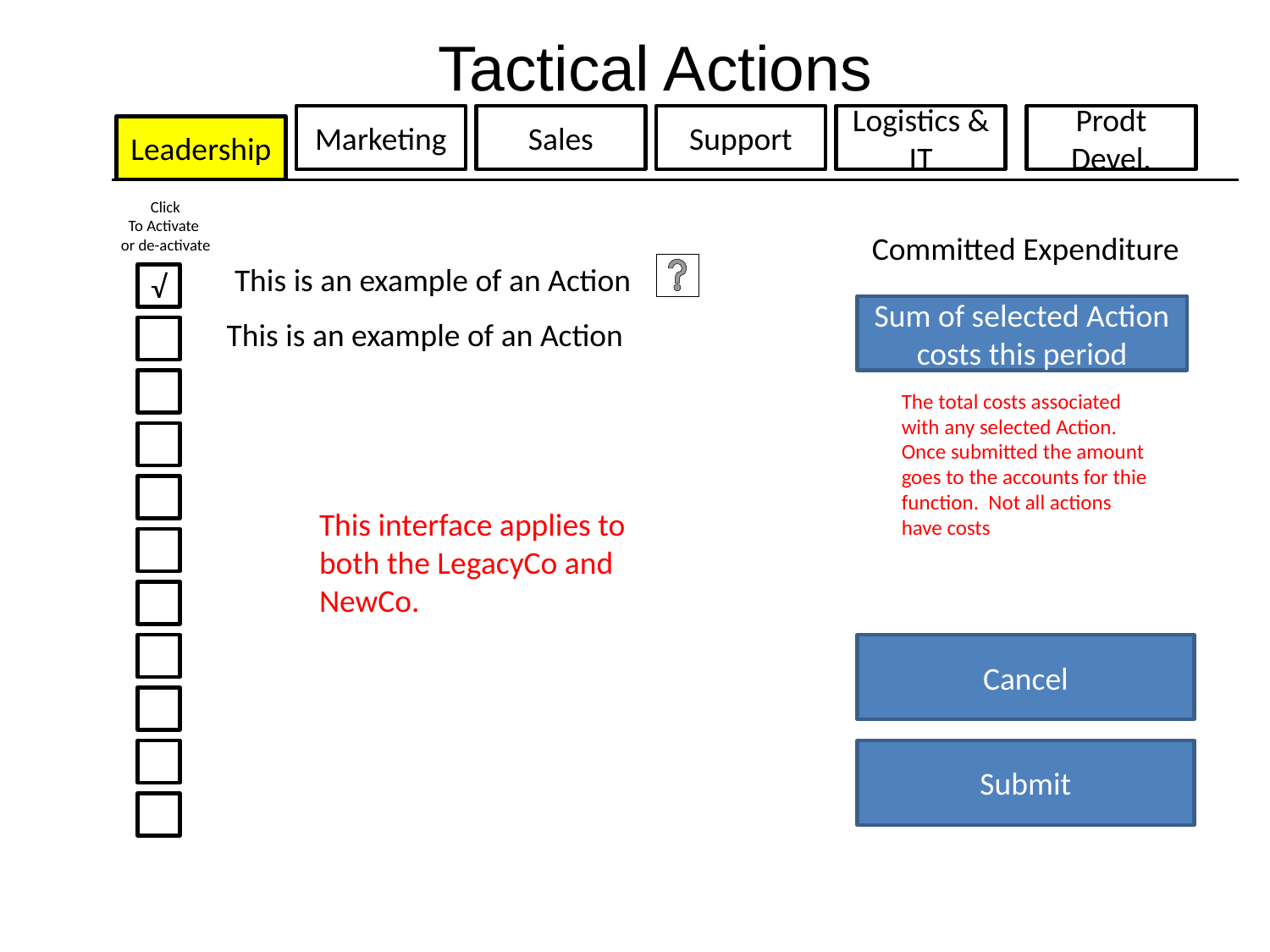

Tactical Actions
Marketing
Sales
Support
Logistics & IT
Prodt Devel.
Leadership
Click
To Activate
or de-activate
Committed Expenditure
This is an example of an Action

√
Sum of selected Action costs this period
This is an example of an Action

The total costs associated with any selected Action. Once submitted the amount goes to the accounts for thie function.  Not all actions have costs

This interface applies to both the LegacyCo and NewCo.

Cancel

Submit